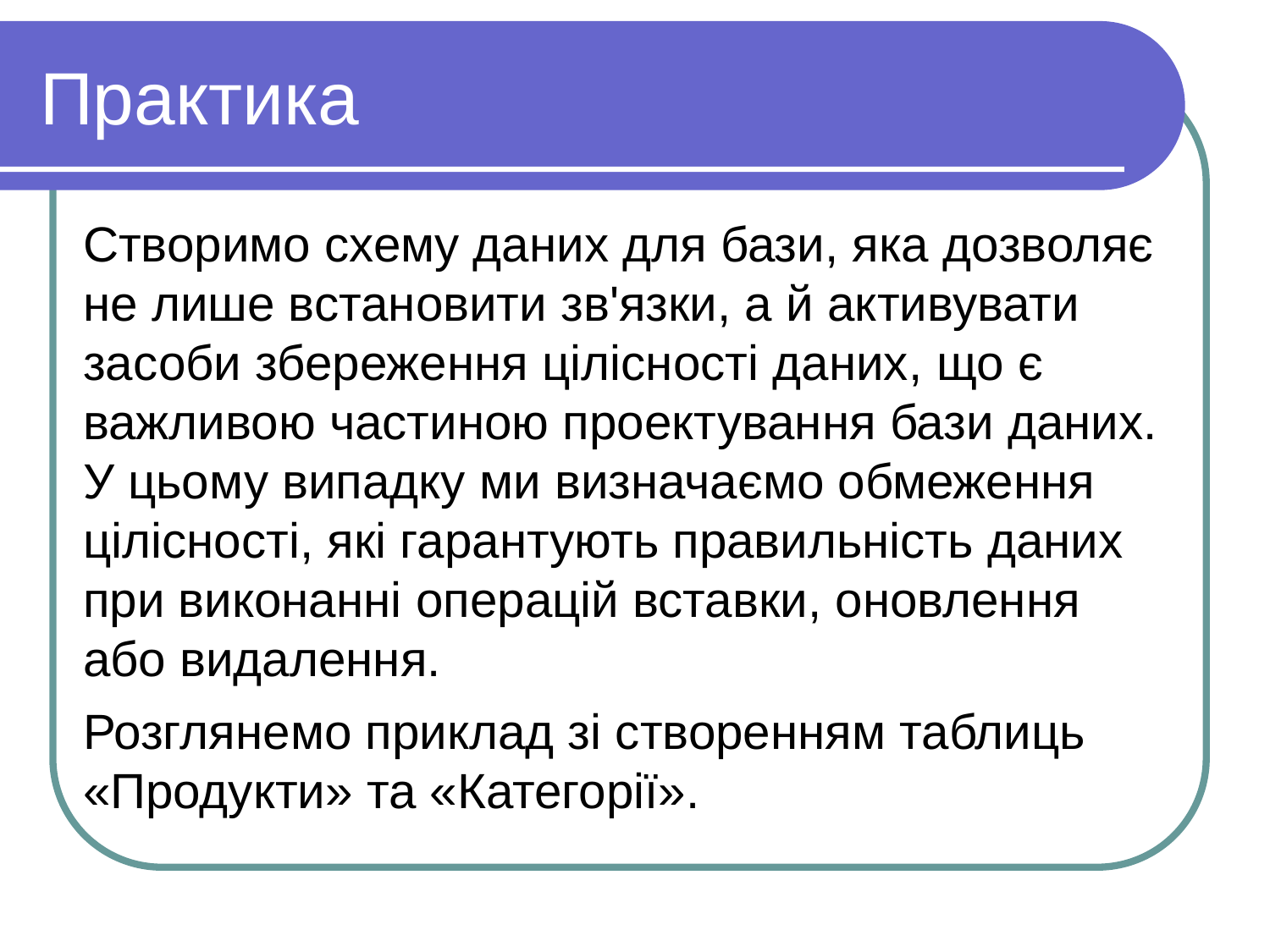

Практика
Створимо схему даних для бази, яка дозволяє не лише встановити зв'язки, а й активувати засоби збереження цілісності даних, що є важливою частиною проектування бази даних. У цьому випадку ми визначаємо обмеження цілісності, які гарантують правильність даних при виконанні операцій вставки, оновлення або видалення.
Розглянемо приклад зі створенням таблиць «Продукти» та «Категорії».